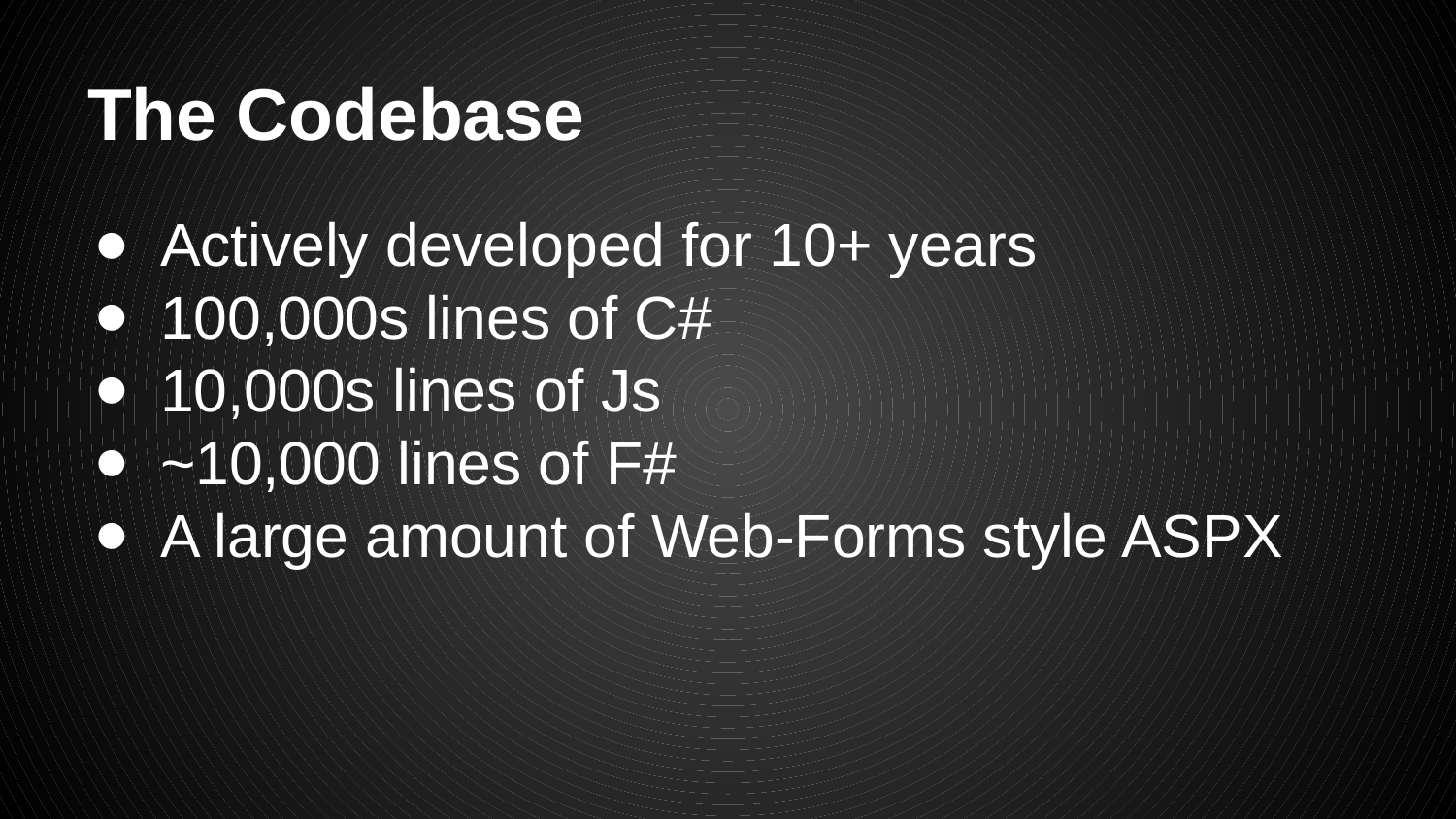

# The Codebase
Actively developed for 10+ years
100,000s lines of C#
10,000s lines of Js
~10,000 lines of F#
A large amount of Web-Forms style ASPX